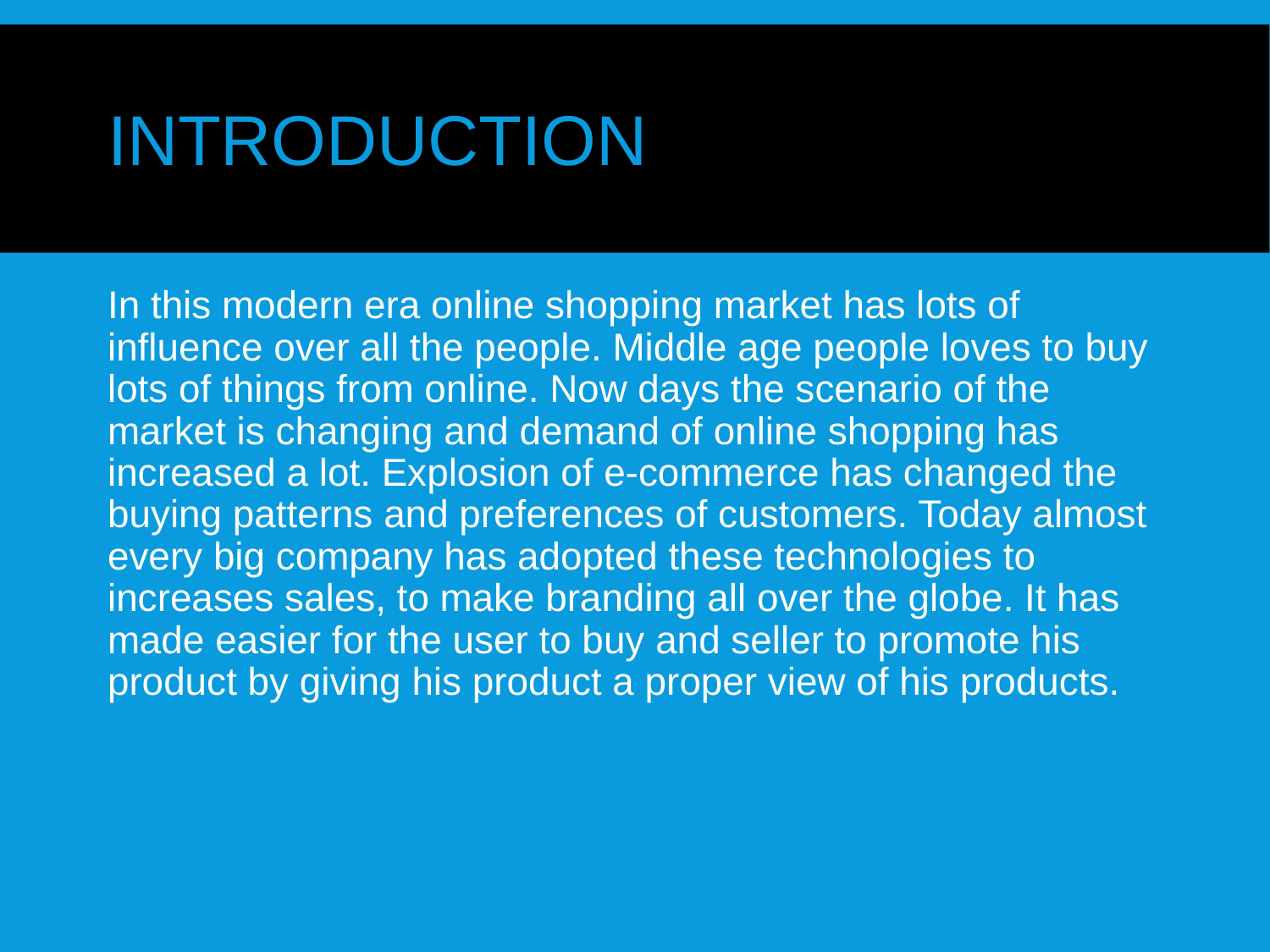

Introduction
In this modern era online shopping market has lots of influence over all the people. Middle age people loves to buy lots of things from online. Now days the scenario of the market is changing and demand of online shopping has increased a lot. Explosion of e-commerce has changed the buying patterns and preferences of customers. Today almost every big company has adopted these technologies to increases sales, to make branding all over the globe. It has made easier for the user to buy and seller to promote his product by giving his product a proper view of his products.